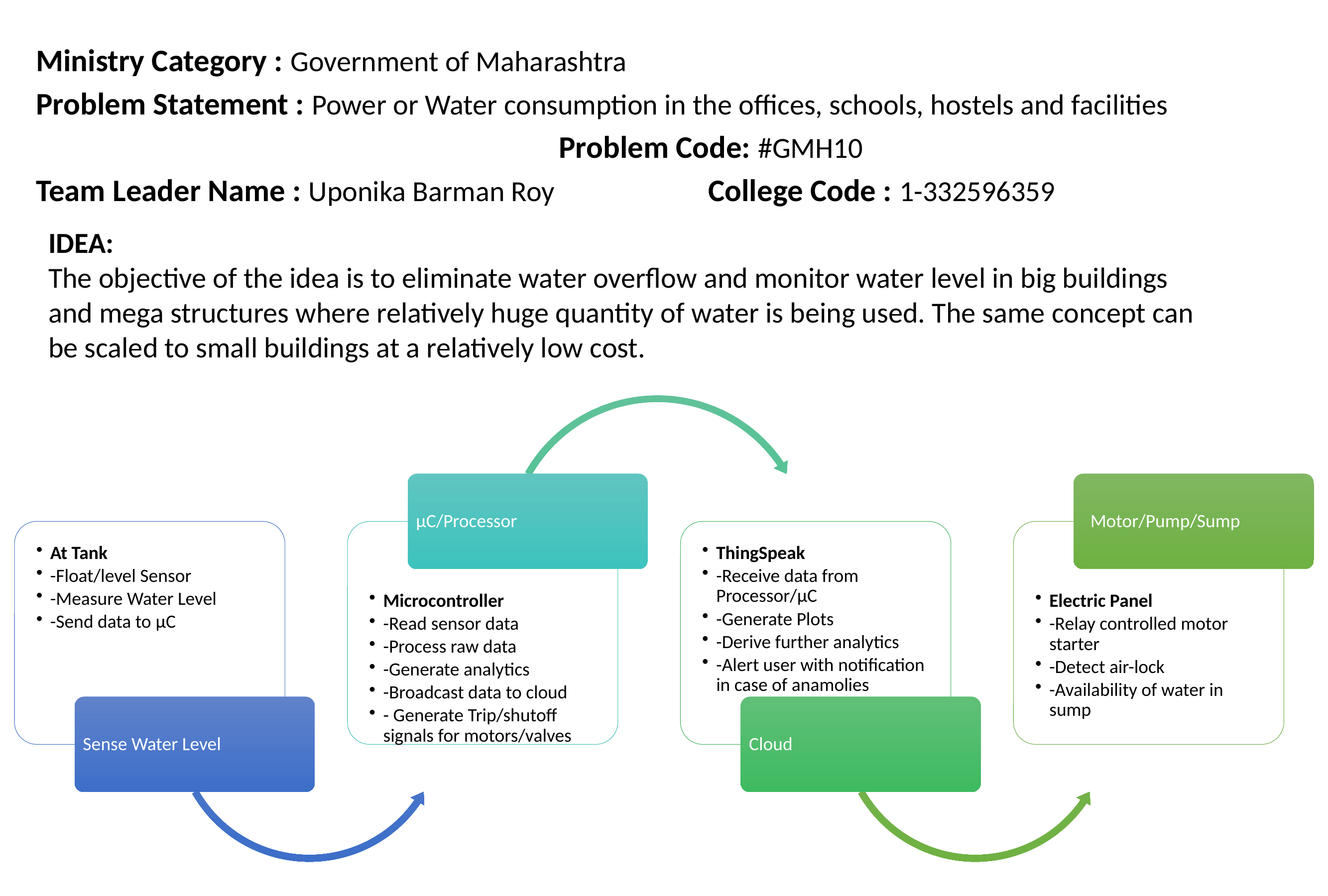

# Ministry Category : Government of Maharashtra Problem Statement : Power or Water consumption in the offices, schools, hostels and facilities Problem Code: #GMH10 Team Leader Name : Uponika Barman Roy			College Code : 1-332596359
At Tank
-Float/level Sensor
-Measure Water Level
-Send data to µC
Sense Water Level
Microcontroller
-Read sensor data
-Process raw data
-Generate analytics
-Broadcast data to cloud
- Generate Trip/shutoff signals for motors/valves
µC/Processor
ThingSpeak
-Receive data from Processor/µC
-Generate Plots
-Derive further analytics
-Alert user with notification in case of anamolies

Cloud
Electric Panel
-Relay controlled motor starter
-Detect air-lock
-Availability of water in sump
  Motor/Pump/Sump
IDEA:
The objective of the idea is to eliminate water overflow and monitor water level in big buildings and mega structures where relatively huge quantity of water is being used. The same concept can be scaled to small buildings at a relatively low cost.